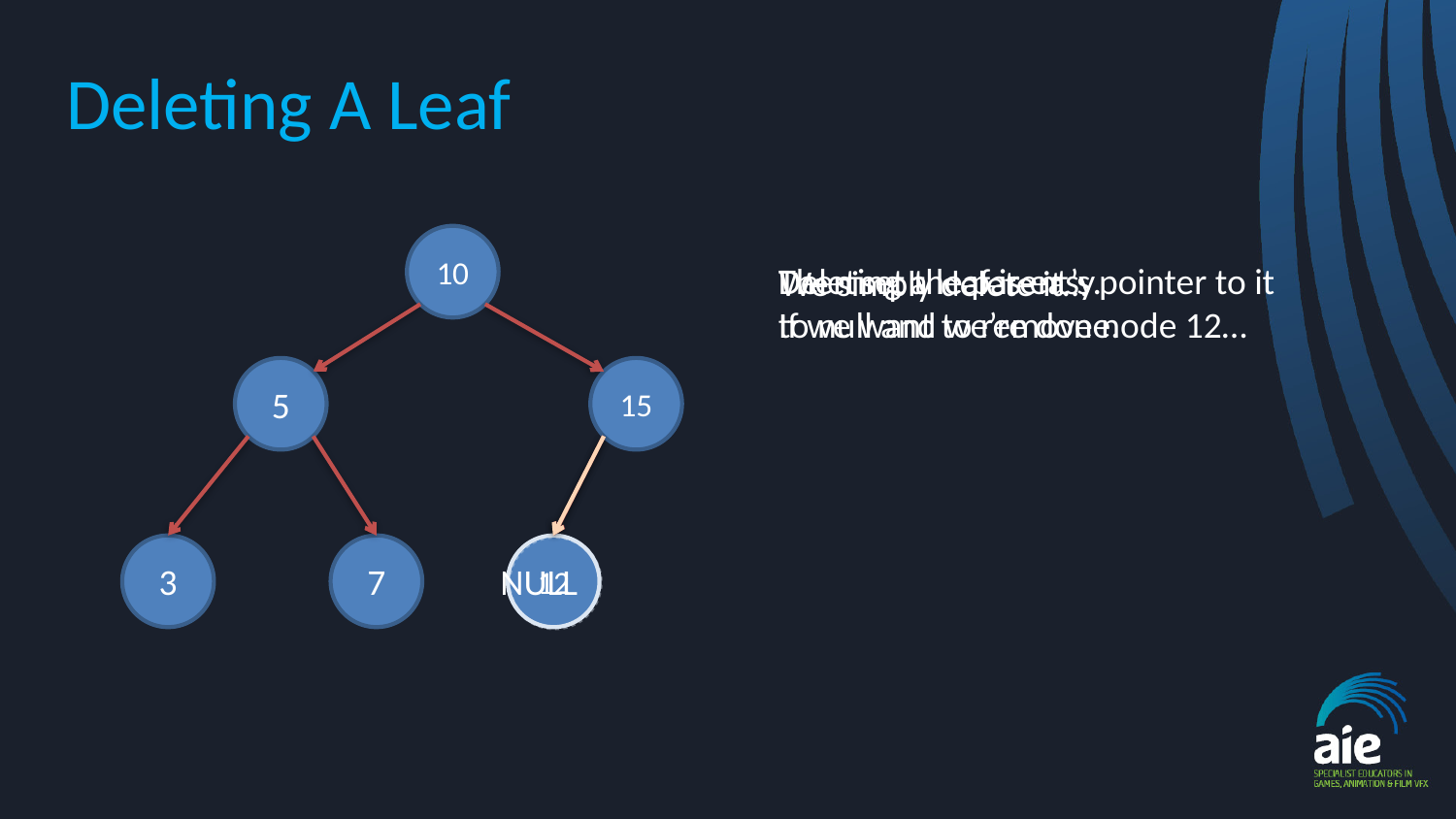

# Deleting A Leaf
10
Deleting a leaf is easy.
If we want to remove node 12…
Then set the parent’s pointer to it to null and we’re done.
We simply delete it…
5
15
3
7
12

NULL